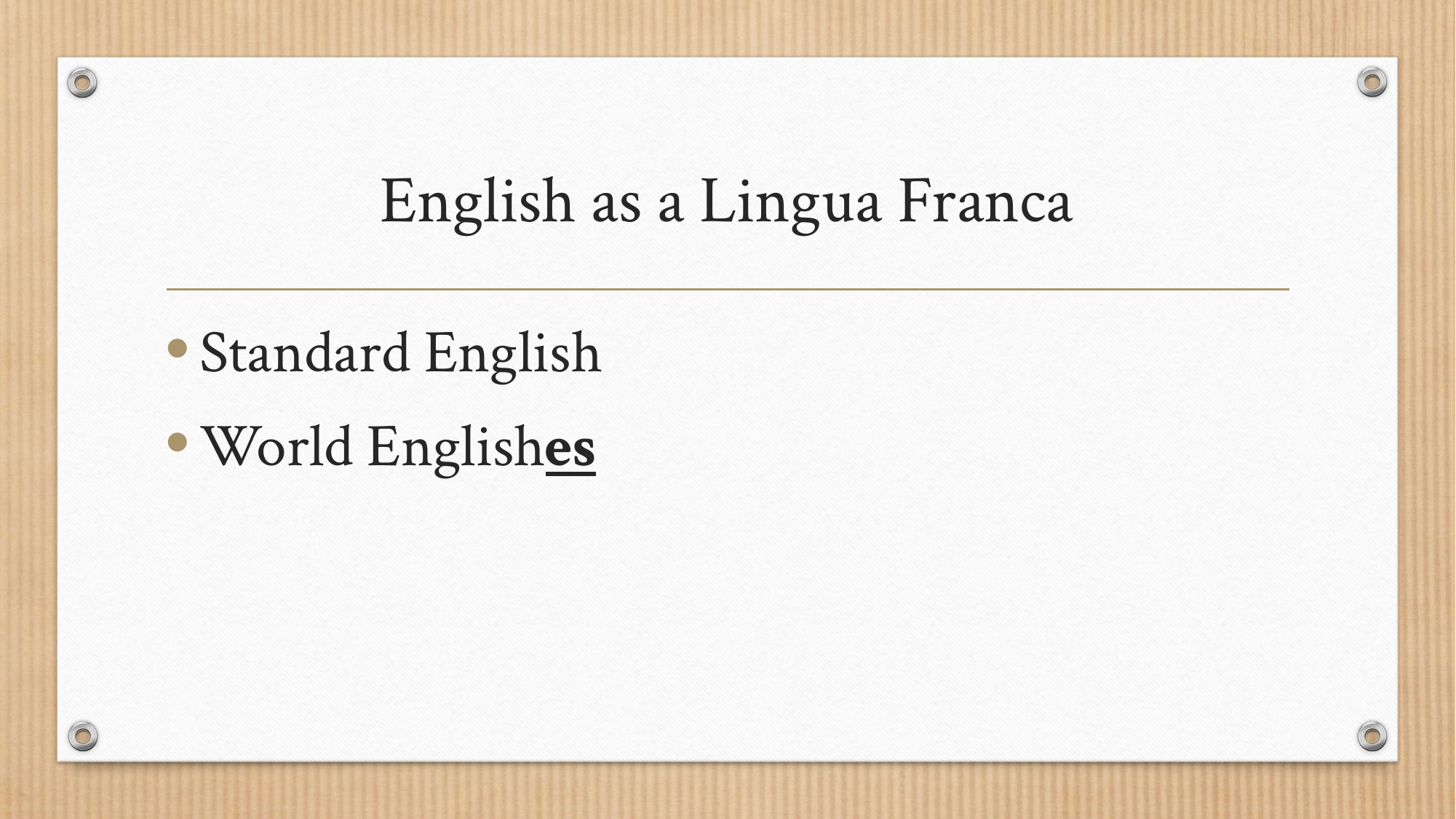

# English as a Lingua Franca
Standard English
World Englishes